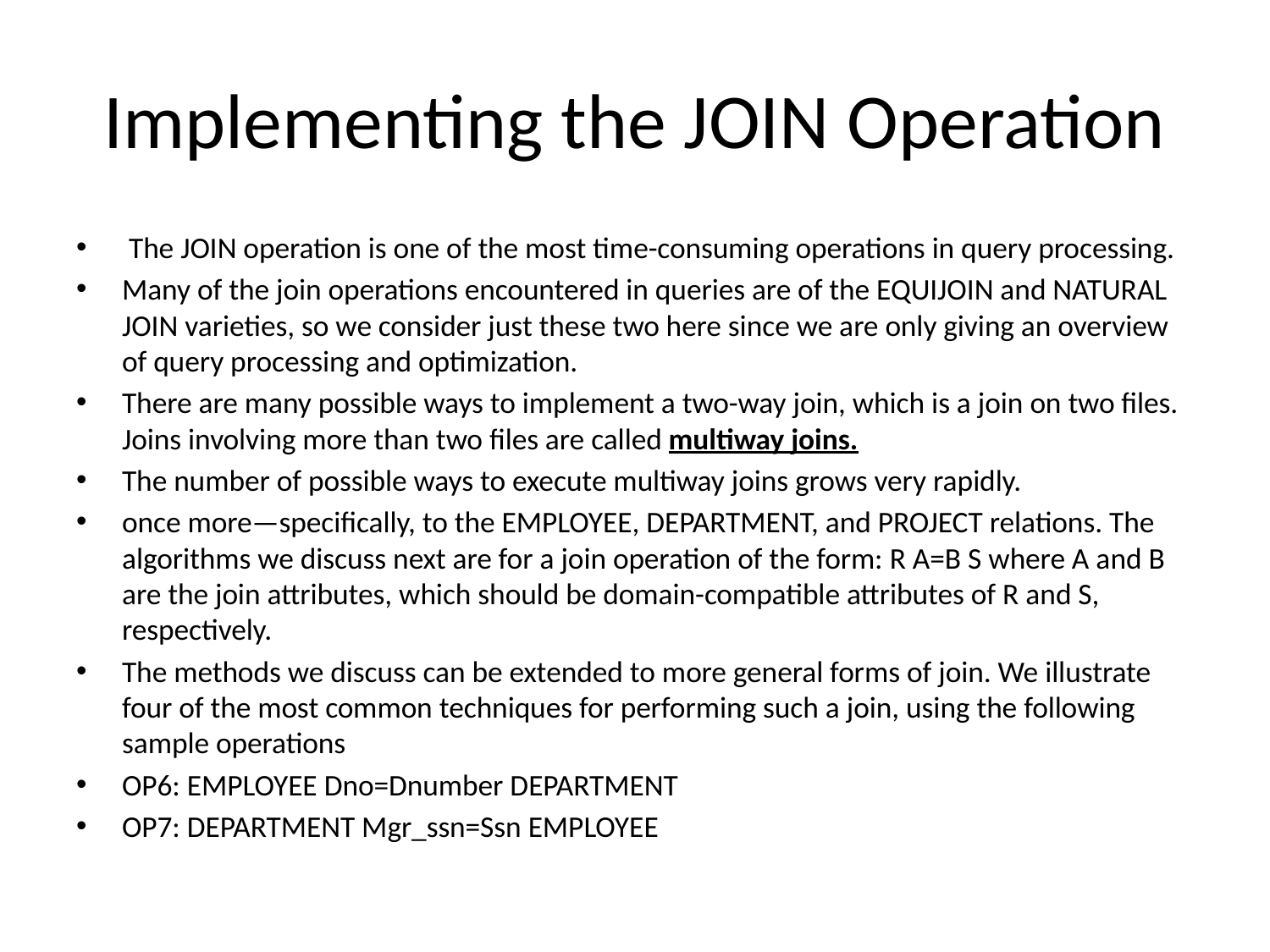

# Implementing the JOIN Operation
 The JOIN operation is one of the most time-consuming operations in query processing.
Many of the join operations encountered in queries are of the EQUIJOIN and NATURAL JOIN varieties, so we consider just these two here since we are only giving an overview of query processing and optimization.
There are many possible ways to implement a two-way join, which is a join on two files. Joins involving more than two files are called multiway joins.
The number of possible ways to execute multiway joins grows very rapidly.
once more—specifically, to the EMPLOYEE, DEPARTMENT, and PROJECT relations. The algorithms we discuss next are for a join operation of the form: R A=B S where A and B are the join attributes, which should be domain-compatible attributes of R and S, respectively.
The methods we discuss can be extended to more general forms of join. We illustrate four of the most common techniques for performing such a join, using the following sample operations
OP6: EMPLOYEE Dno=Dnumber DEPARTMENT
OP7: DEPARTMENT Mgr_ssn=Ssn EMPLOYEE